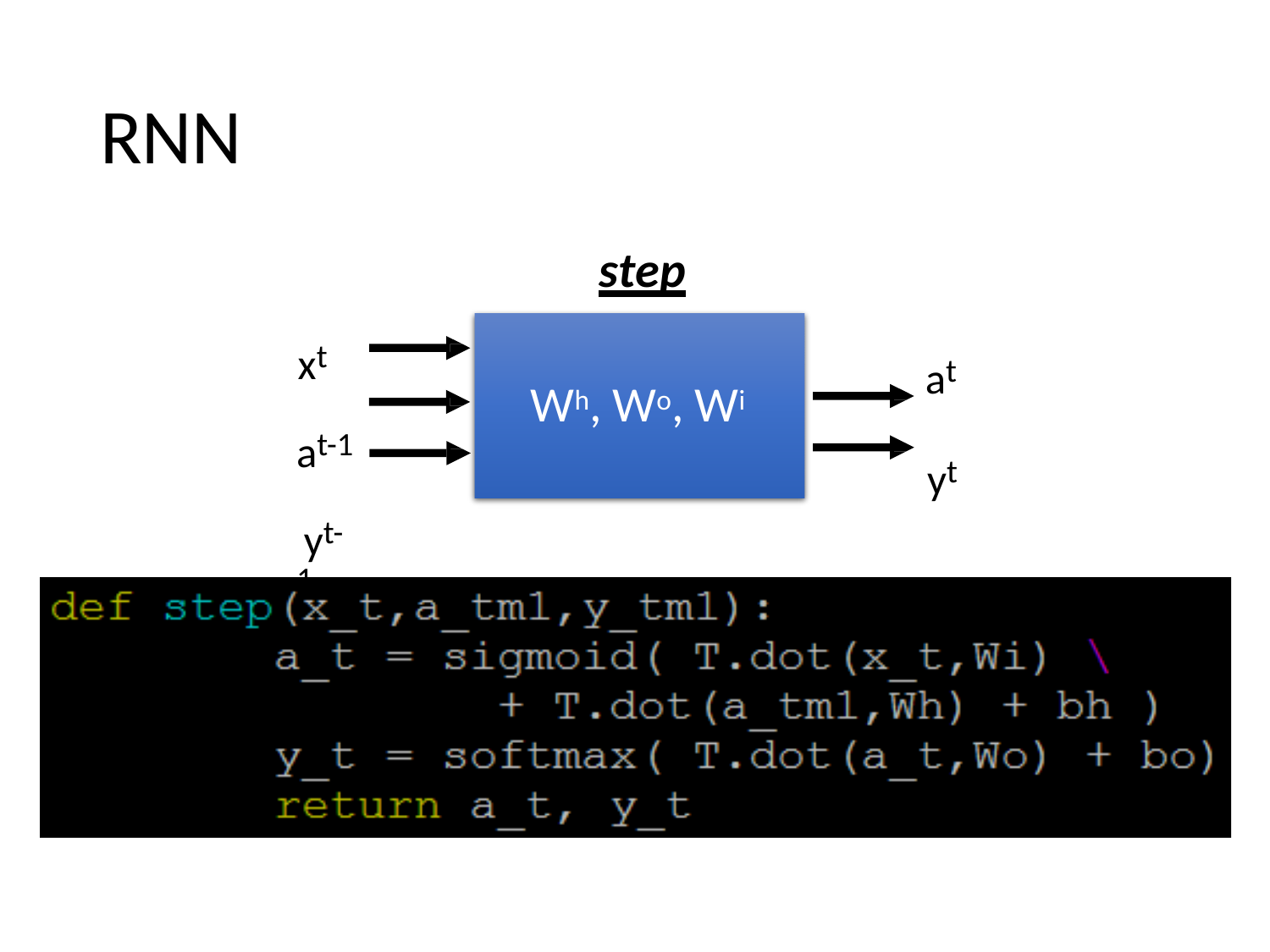

# RNN
step
xt  at-1  yt-1

at  yt

Wh, Wo, Wi